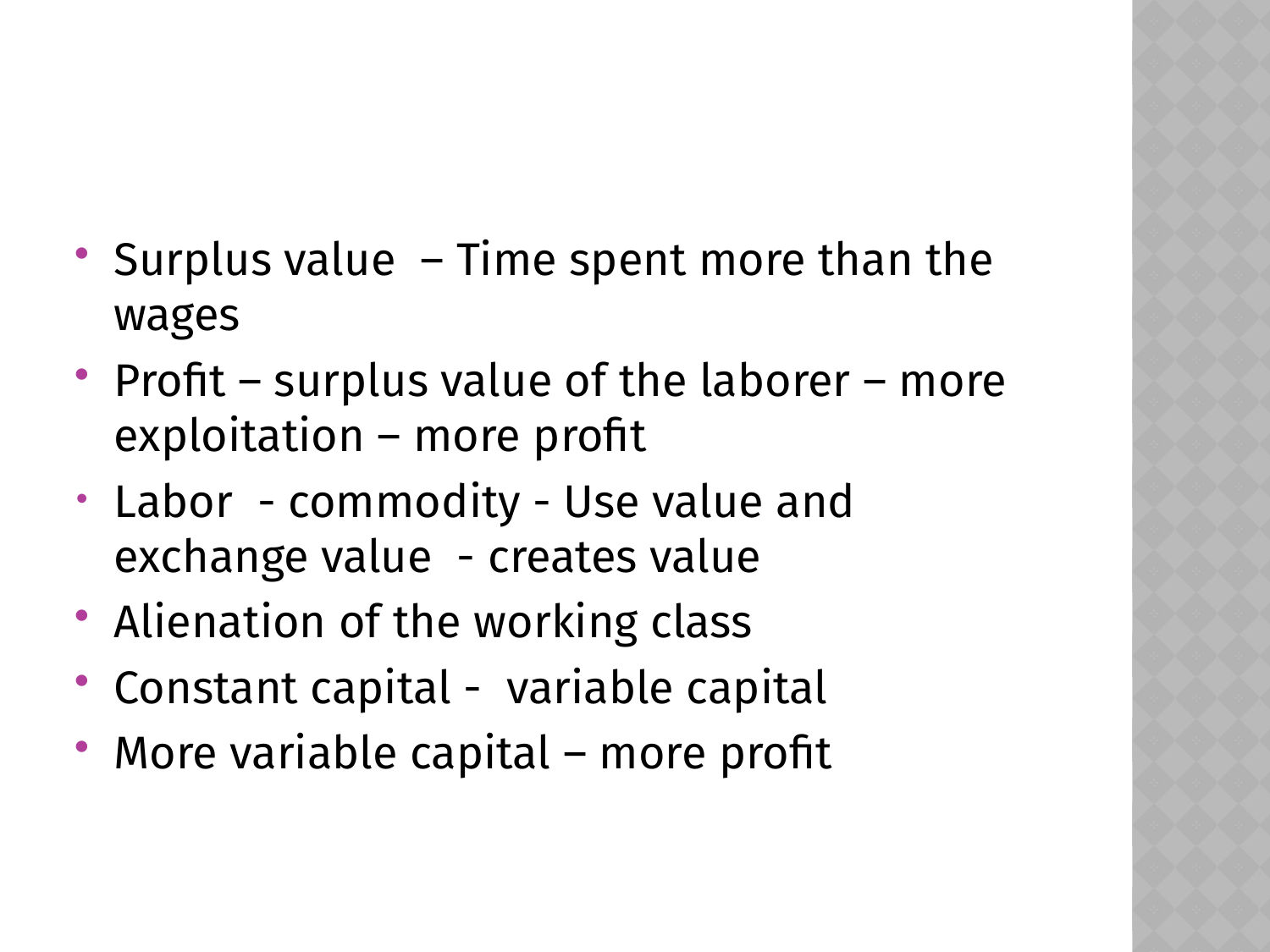

#
Surplus value  – Time spent more than the wages
Profit – surplus value of the laborer – more exploitation – more profit
Labor  - commodity - Use value and exchange value  - creates value
Alienation of the working class
Constant capital -  variable capital
More variable capital – more profit